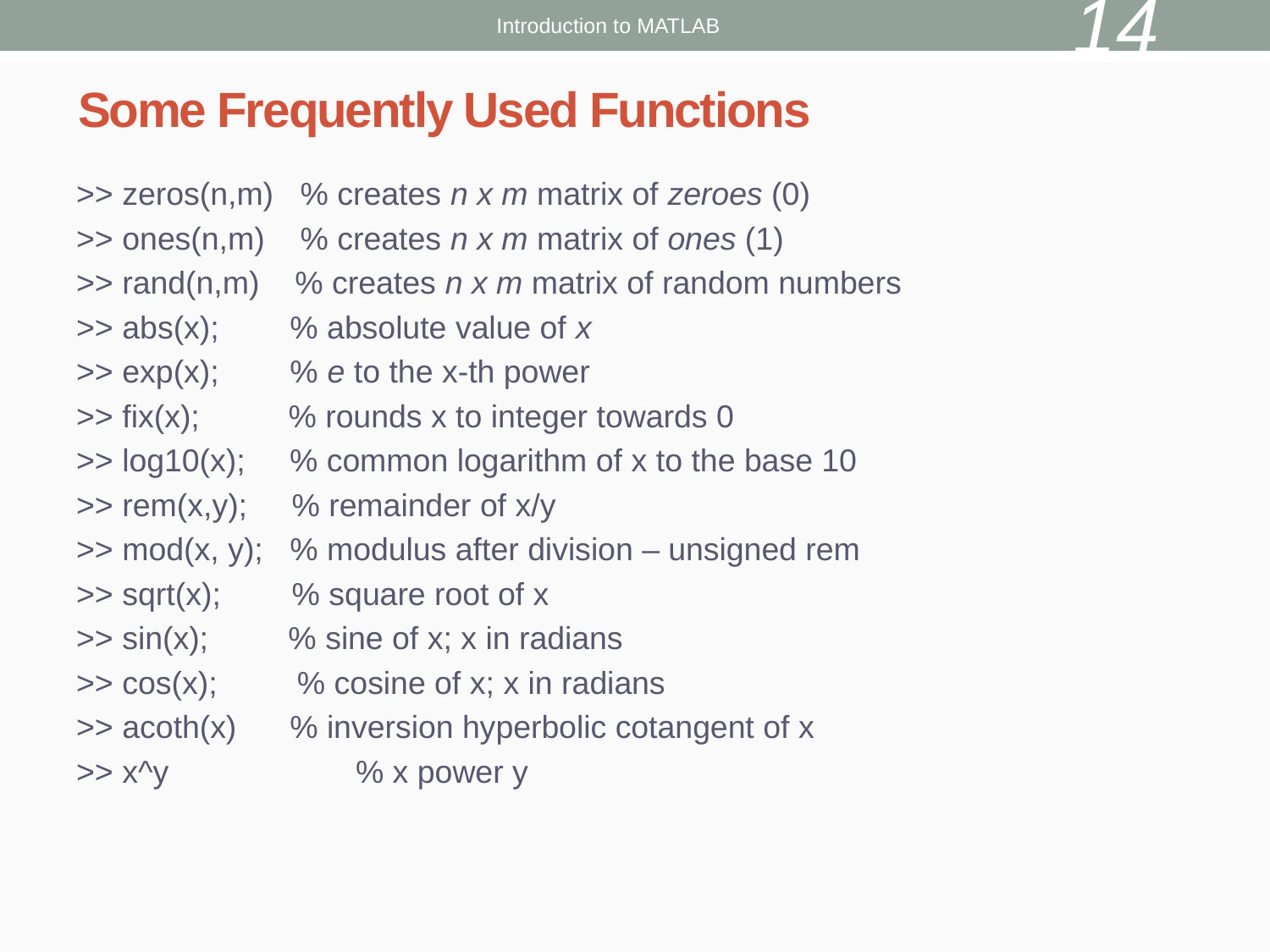

14
Introduction to MATLAB
# Some Frequently Used Functions
>> zeros(n,m)   % creates n x m matrix of zeroes (0)
>> ones(n,m)    % creates n x m matrix of ones (1)
>> rand(n,m)    % creates n x m matrix of random numbers
>> abs(x);        % absolute value of x
>> exp(x);        % e to the x-th power
>> fix(x);          % rounds x to integer towards 0
>> log10(x);     % common logarithm of x to the base 10
>> rem(x,y);     % remainder of x/y
>> mod(x, y);   % modulus after division – unsigned rem
>> sqrt(x);        % square root of x
>> sin(x);         % sine of x; x in radians
>> cos(x);         % cosine of x; x in radians
>> acoth(x)      % inversion hyperbolic cotangent of x
>> x^y		% x power y